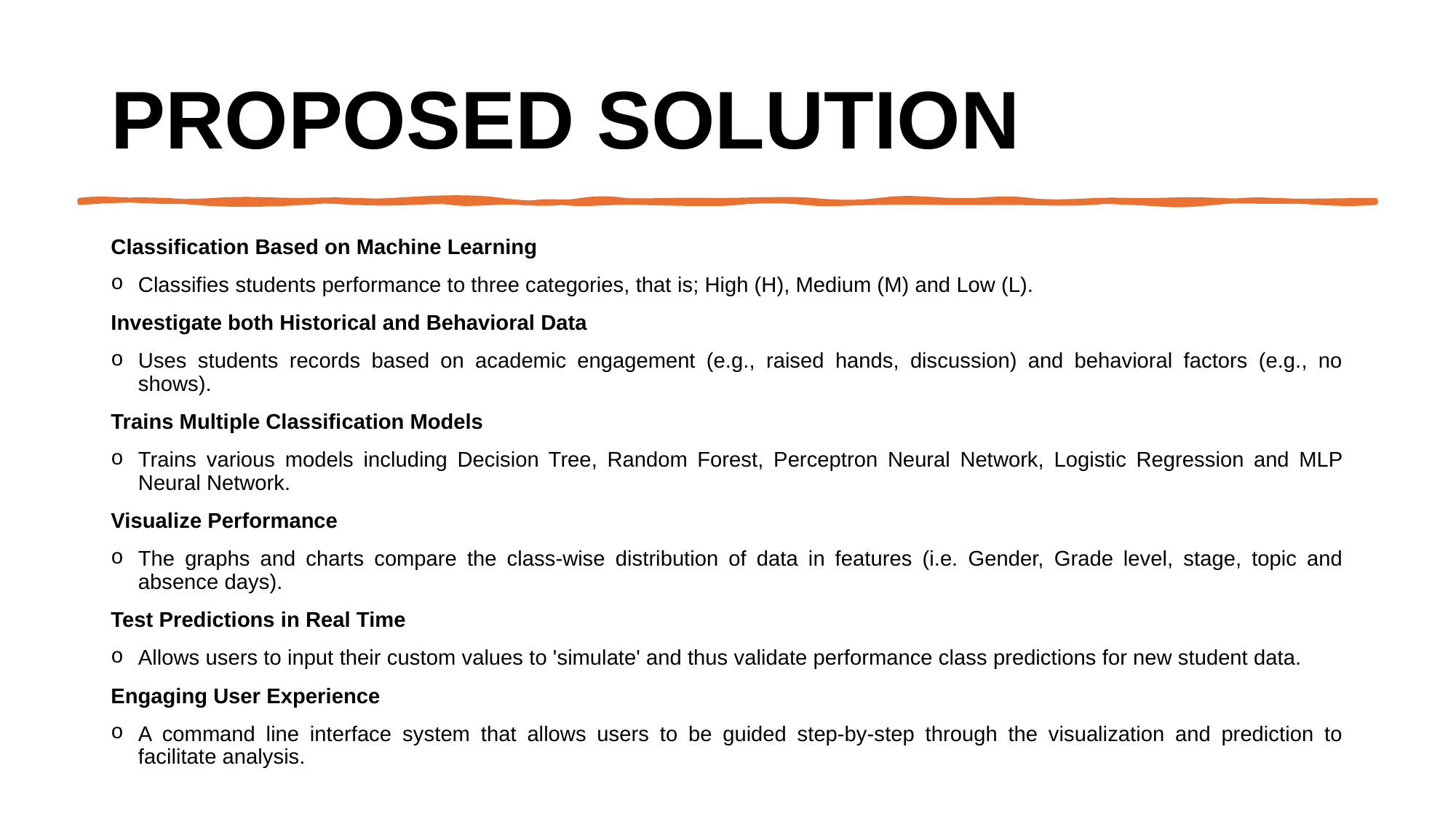

# Proposed Solution

Classification Based on Machine Learning
Classifies students performance to three categories, that is; High (H), Medium (M) and Low (L).
Investigate both Historical and Behavioral Data
Uses students records based on academic engagement (e.g., raised hands, discussion) and behavioral factors (e.g., no shows).
Trains Multiple Classification Models
Trains various models including Decision Tree, Random Forest, Perceptron Neural Network, Logistic Regression and MLP Neural Network.
Visualize Performance
The graphs and charts compare the class-wise distribution of data in features (i.e. Gender, Grade level, stage, topic and absence days).
Test Predictions in Real Time
Allows users to input their custom values to 'simulate' and thus validate performance class predictions for new student data.
Engaging User Experience
A command line interface system that allows users to be guided step-by-step through the visualization and prediction to facilitate analysis.